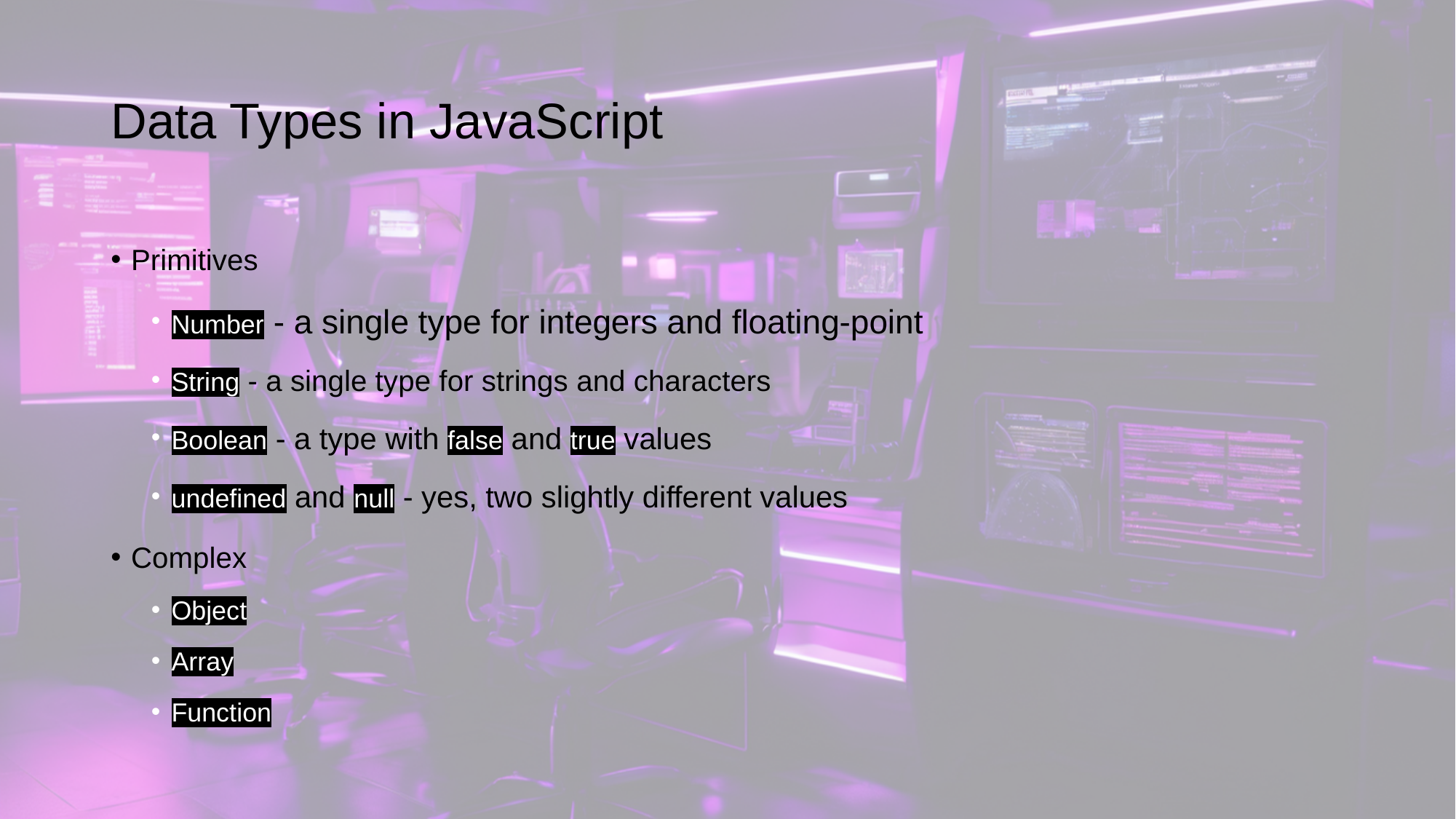

# Data Types in JavaScript
Primitives
Number - a single type for integers and floating-point
String - a single type for strings and characters
Boolean - a type with false and true values
undefined and null - yes, two slightly different values
Complex
Object
Array
Function